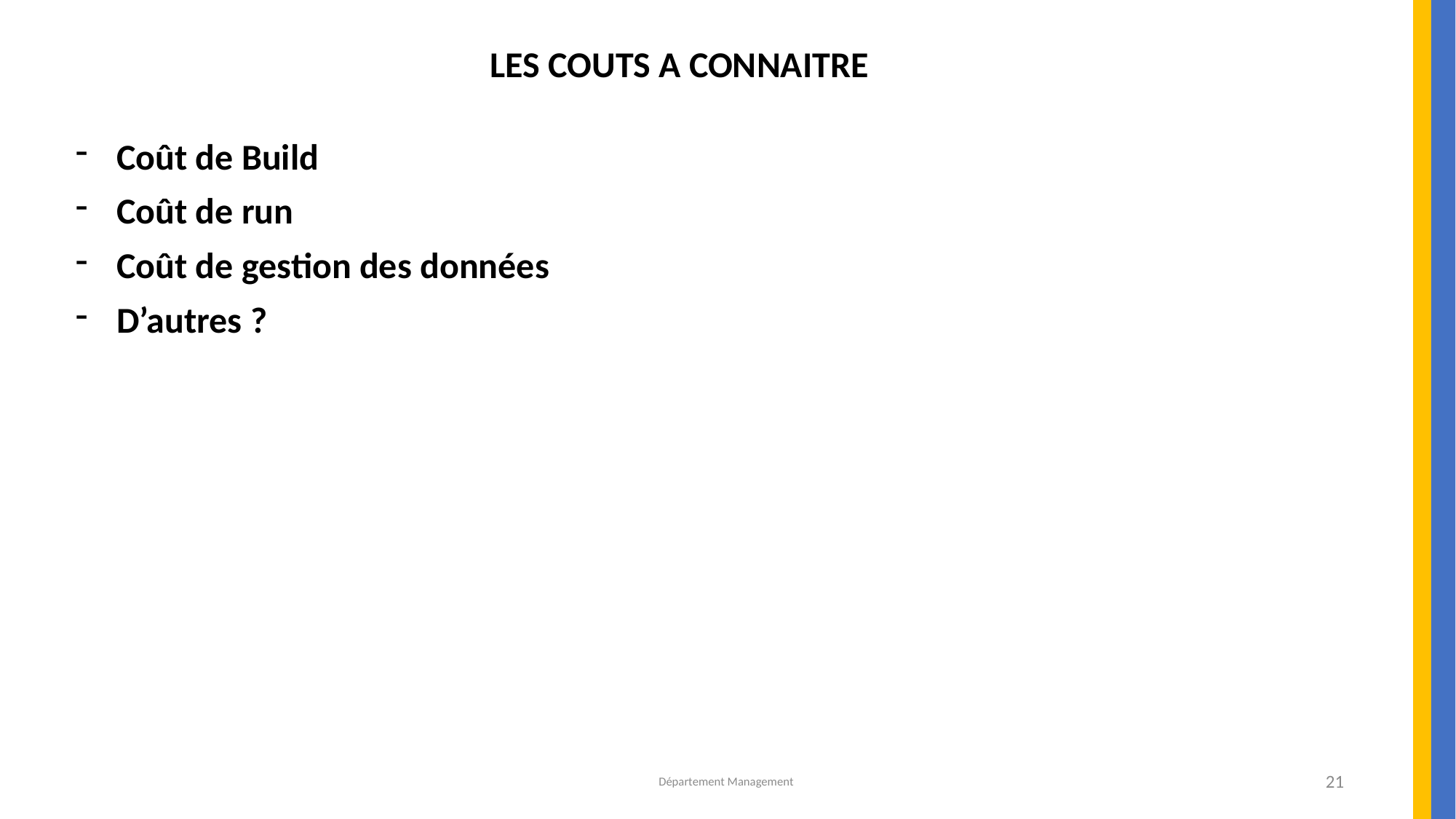

LES COUTS A CONNAITRE
Coût de Build
Coût de run
Coût de gestion des données
D’autres ?
Département Management
21